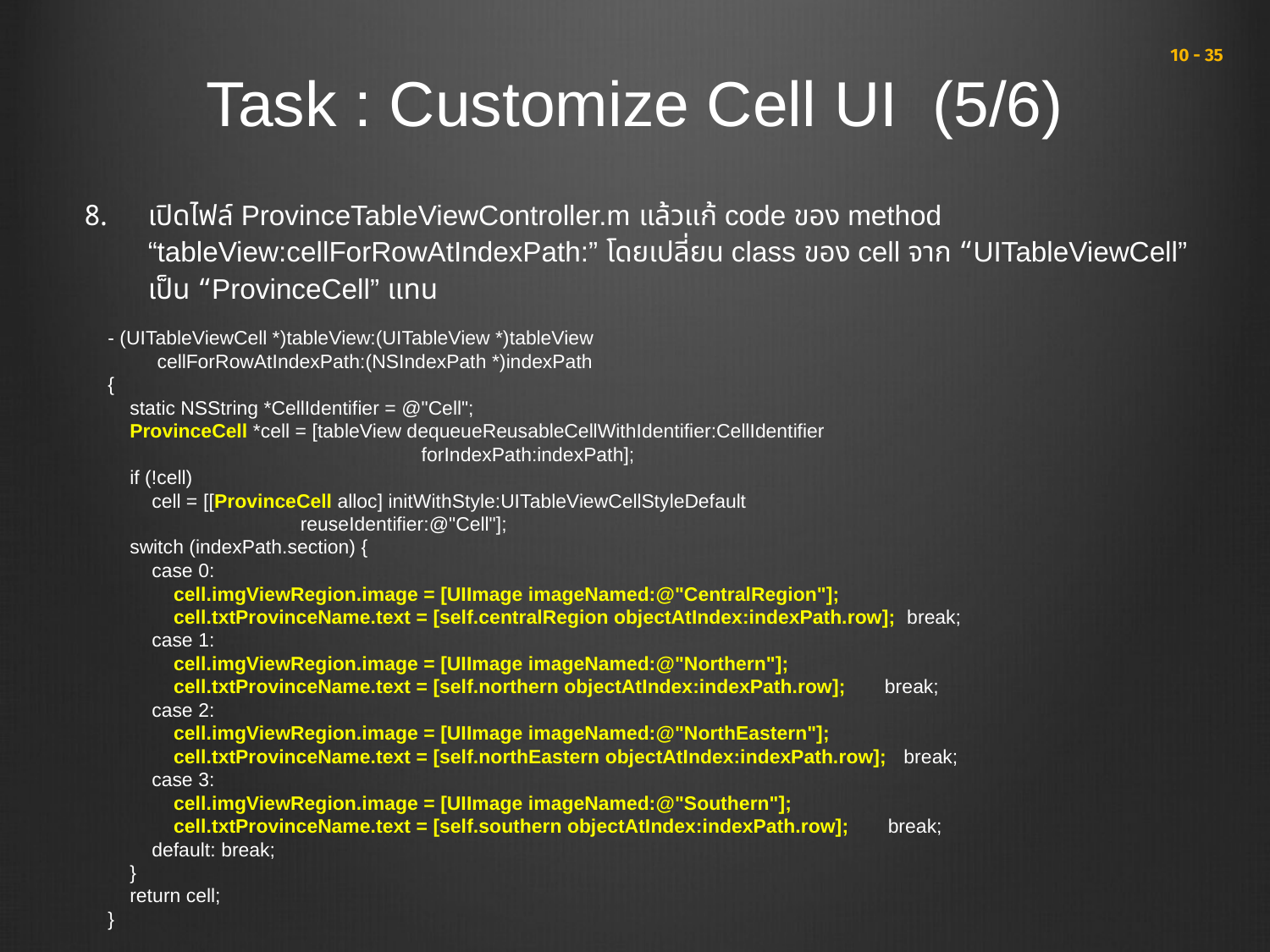

# Task : Customize Cell UI  (5/6)
 10 - 35
เปิดไฟล์ ProvinceTableViewController.m แล้วแก้ code ของ method “tableView:cellForRowAtIndexPath:” โดยเปลี่ยน class ของ cell จาก “UITableViewCell” เป็น “ProvinceCell” แทน
- (UITableViewCell *)tableView:(UITableView *)tableView
         cellForRowAtIndexPath:(NSIndexPath *)indexPath
{
    static NSString *CellIdentifier = @"Cell";
    ProvinceCell *cell = [tableView dequeueReusableCellWithIdentifier:CellIdentifier
                                                         forIndexPath:indexPath];
    if (!cell)
        cell = [[ProvinceCell alloc] initWithStyle:UITableViewCellStyleDefault
                                   reuseIdentifier:@"Cell"];
    switch (indexPath.section) {
        case 0:
            cell.imgViewRegion.image = [UIImage imageNamed:@"CentralRegion"];
            cell.txtProvinceName.text = [self.centralRegion objectAtIndex:indexPath.row];  break;
        case 1:
            cell.imgViewRegion.image = [UIImage imageNamed:@"Northern"];
            cell.txtProvinceName.text = [self.northern objectAtIndex:indexPath.row];       break;
        case 2:
            cell.imgViewRegion.image = [UIImage imageNamed:@"NorthEastern"];
            cell.txtProvinceName.text = [self.northEastern objectAtIndex:indexPath.row];   break;
        case 3:
            cell.imgViewRegion.image = [UIImage imageNamed:@"Southern"];
            cell.txtProvinceName.text = [self.southern objectAtIndex:indexPath.row];       break;
        default: break;
    }
    return cell;
}